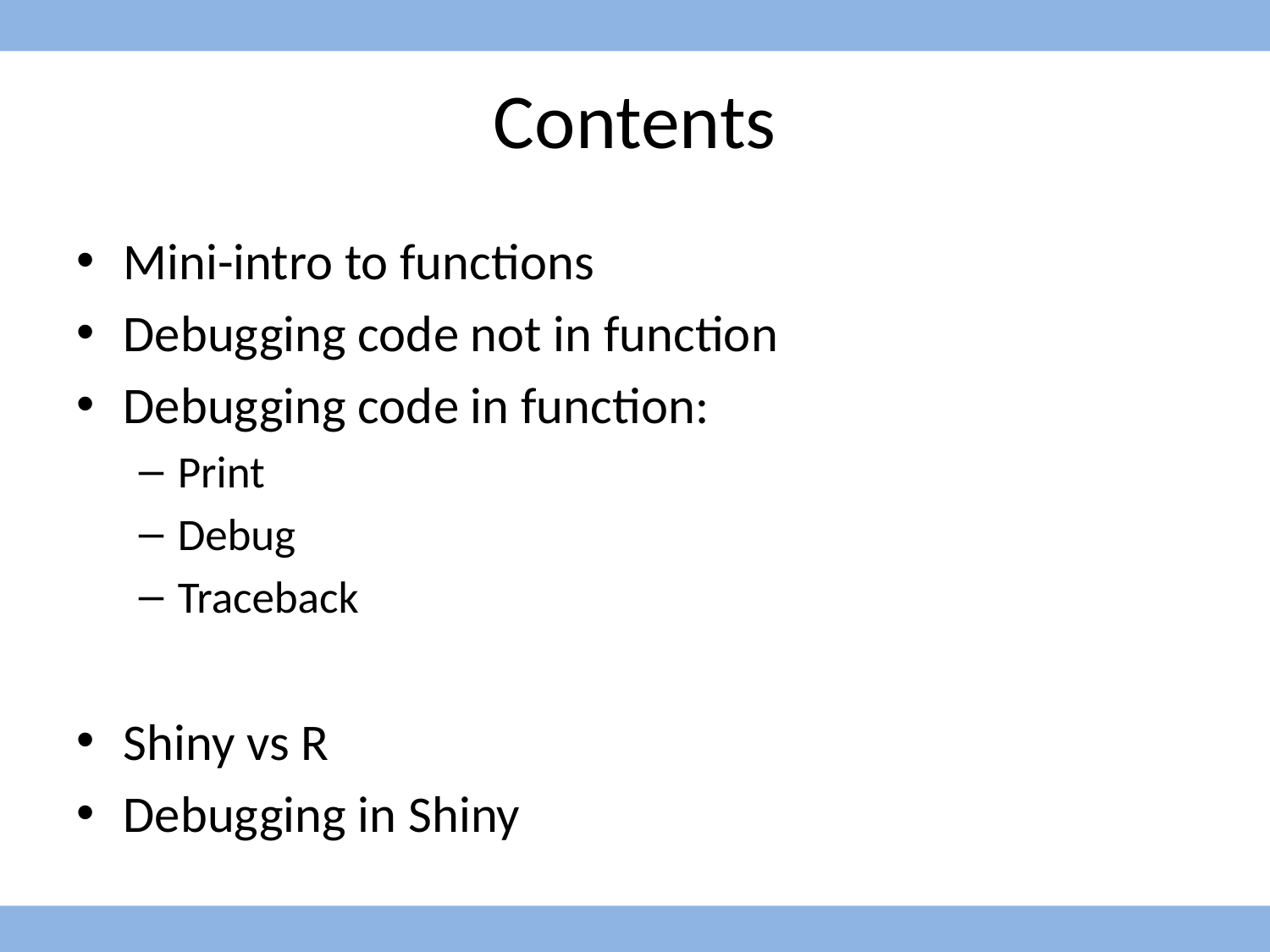

# Contents
Mini-intro to functions
Debugging code not in function
Debugging code in function:
Print
Debug
Traceback

Shiny vs R
Debugging in Shiny